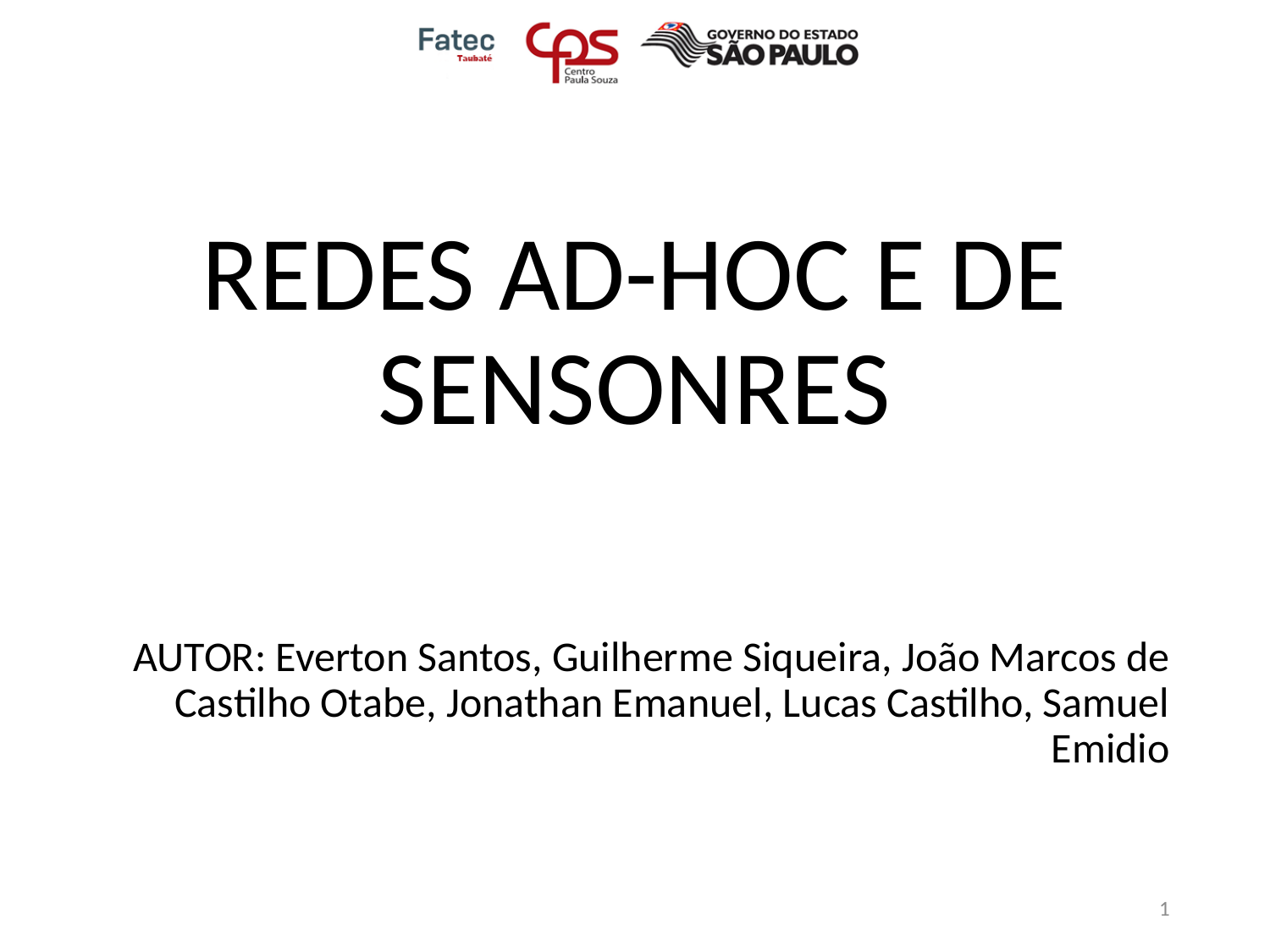

# REDES AD-HOC E DE SENSONRES
AUTOR: Everton Santos, Guilherme Siqueira, João Marcos de Castilho Otabe, Jonathan Emanuel, Lucas Castilho, Samuel Emidio

1